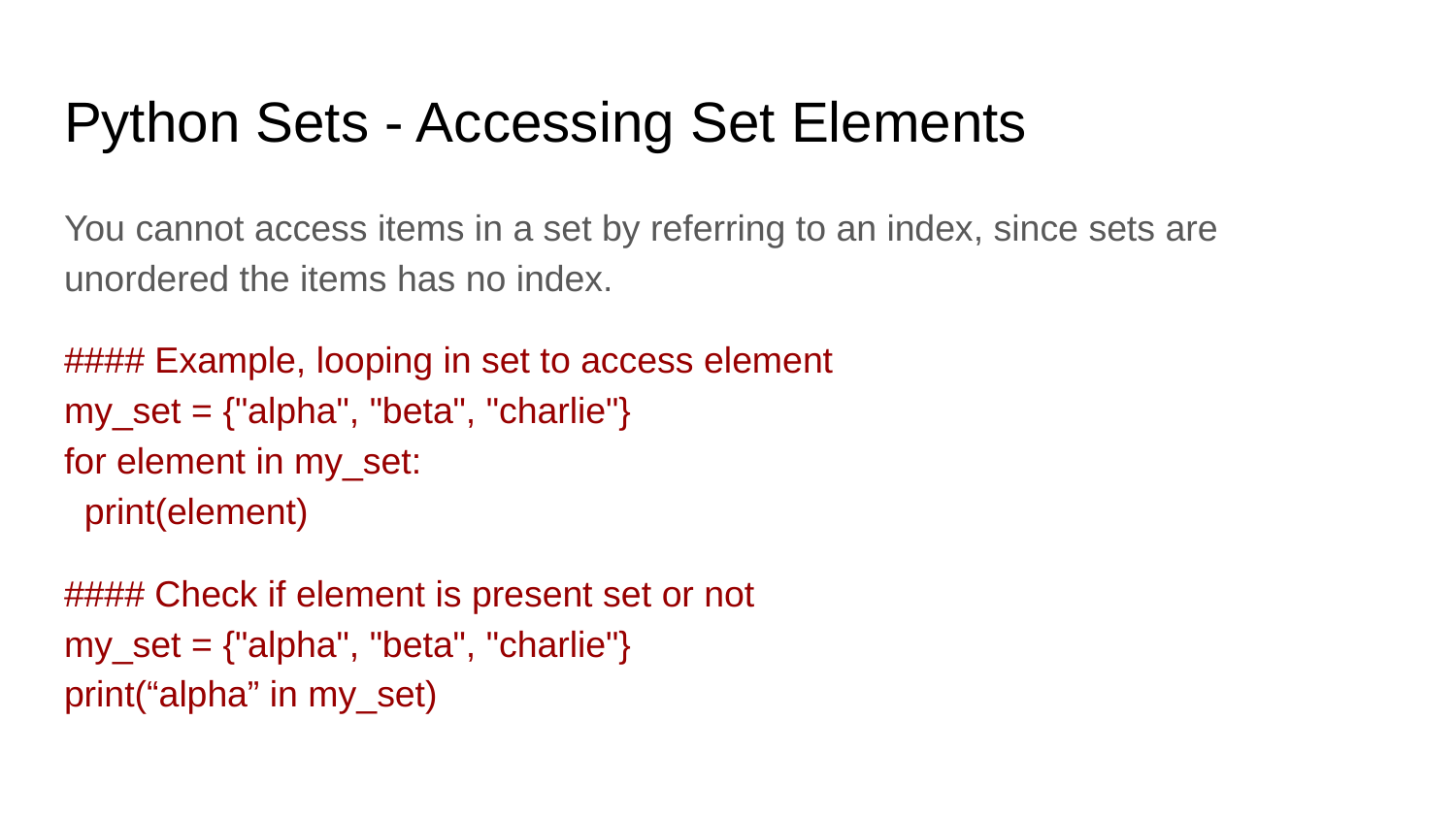

# Python Sets - Accessing Set Elements
You cannot access items in a set by referring to an index, since sets are unordered the items has no index.
#### Example, looping in set to access element my_set = {"alpha", "beta", "charlie"} for element in my_set: print(element)
#### Check if element is present set or not my_set = {"alpha", "beta", "charlie"} print(“alpha” in my_set)